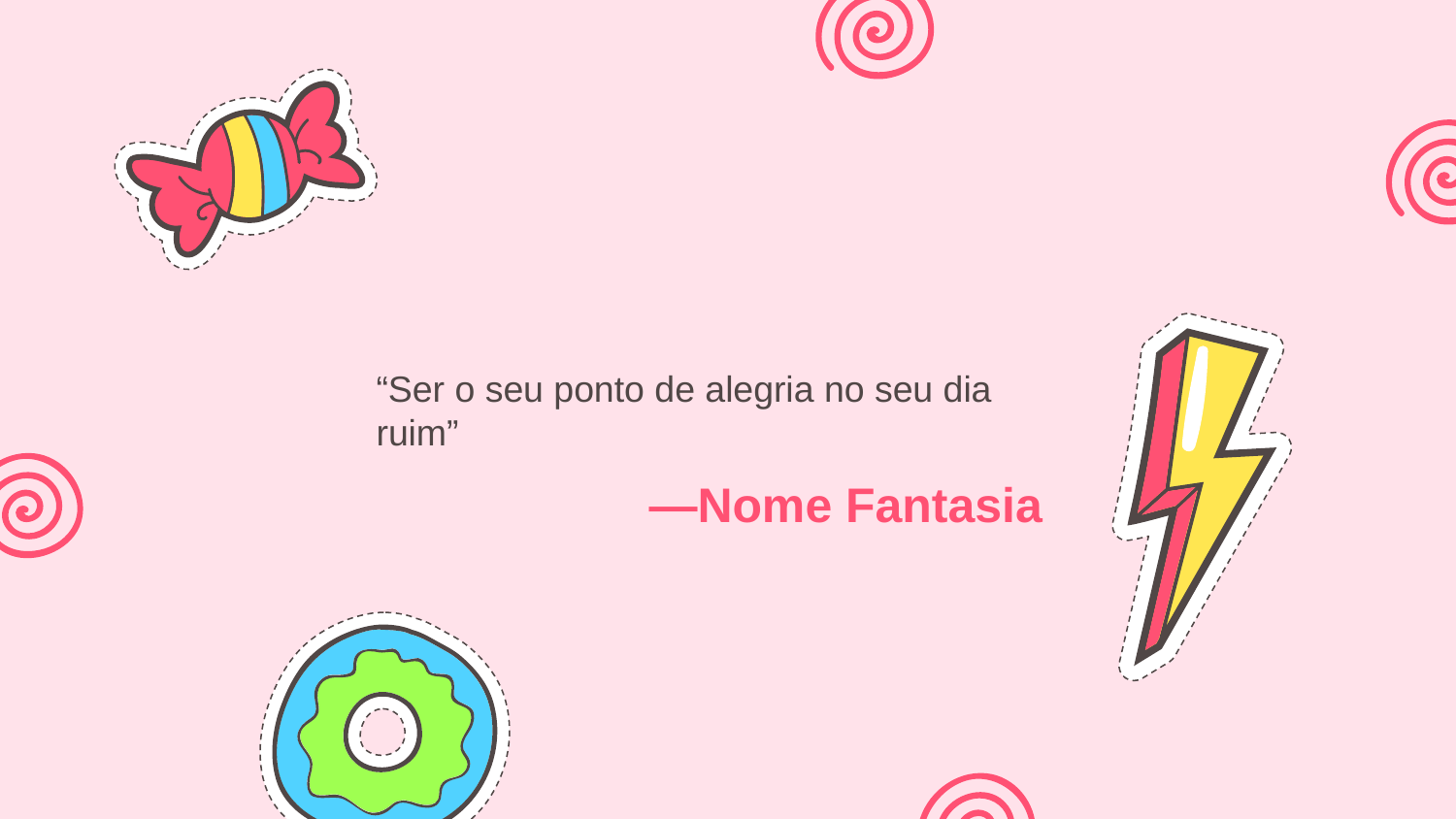

“Ser o seu ponto de alegria no seu dia ruim”
# —Nome Fantasia